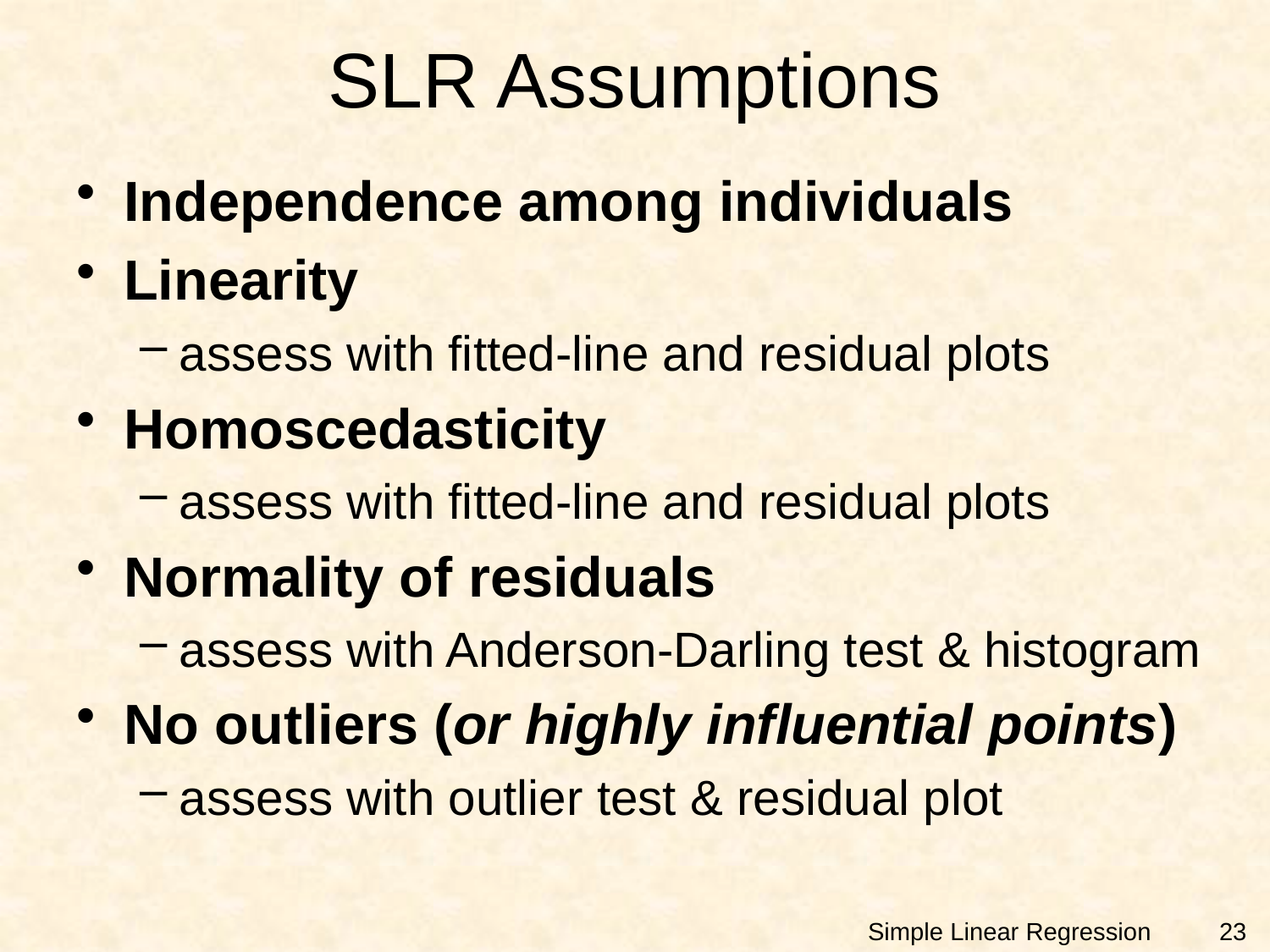

# SLR Assumptions
Independence among individuals
Linearity
assess with fitted-line and residual plots
Homoscedasticity
assess with fitted-line and residual plots
Normality of residuals
assess with Anderson-Darling test & histogram
No outliers (or highly influential points)
assess with outlier test & residual plot
23
Simple Linear Regression